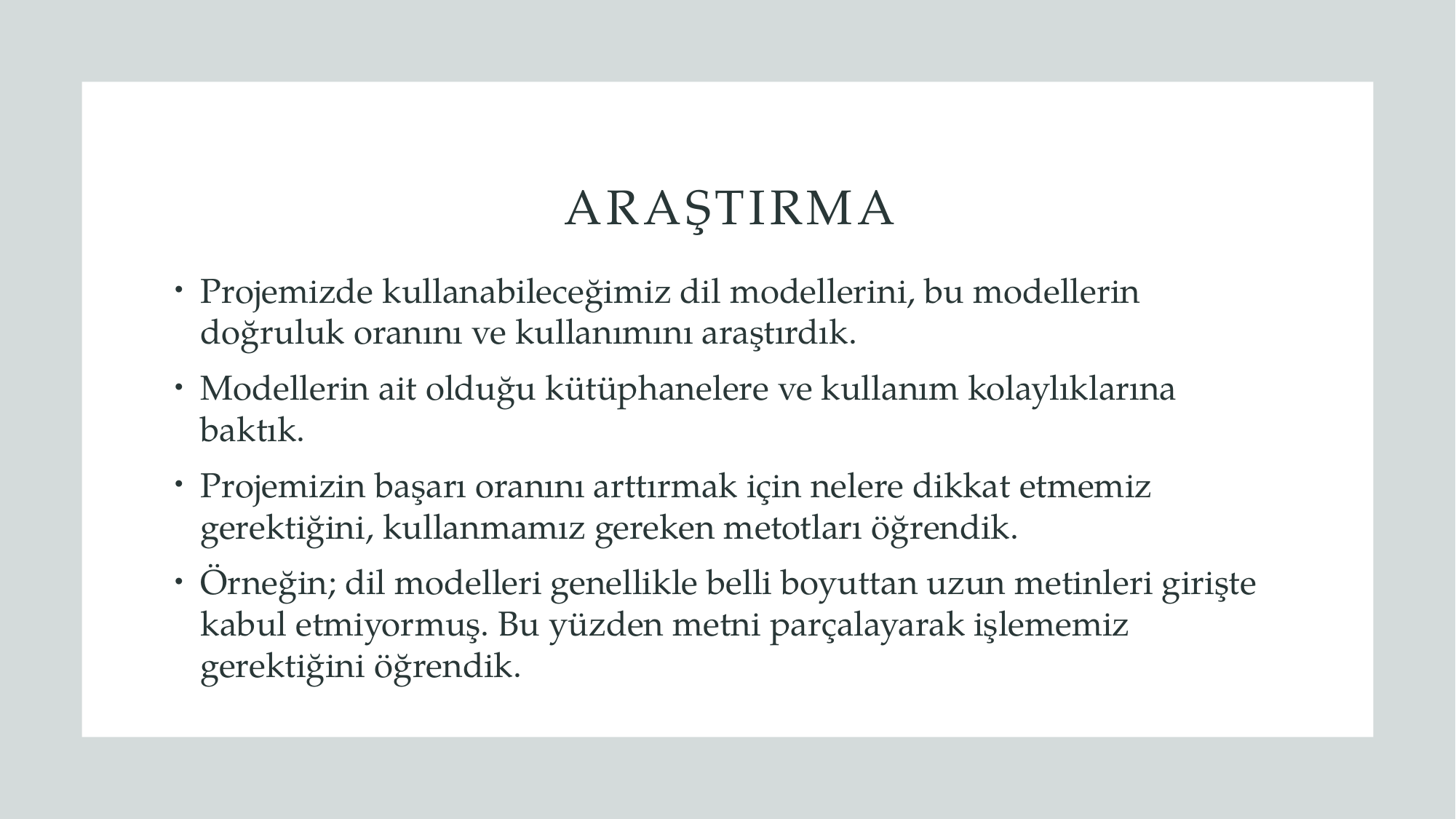

# araştırma
Projemizde kullanabileceğimiz dil modellerini, bu modellerin doğruluk oranını ve kullanımını araştırdık.
Modellerin ait olduğu kütüphanelere ve kullanım kolaylıklarına baktık.
Projemizin başarı oranını arttırmak için nelere dikkat etmemiz gerektiğini, kullanmamız gereken metotları öğrendik.
Örneğin; dil modelleri genellikle belli boyuttan uzun metinleri girişte kabul etmiyormuş. Bu yüzden metni parçalayarak işlememiz gerektiğini öğrendik.